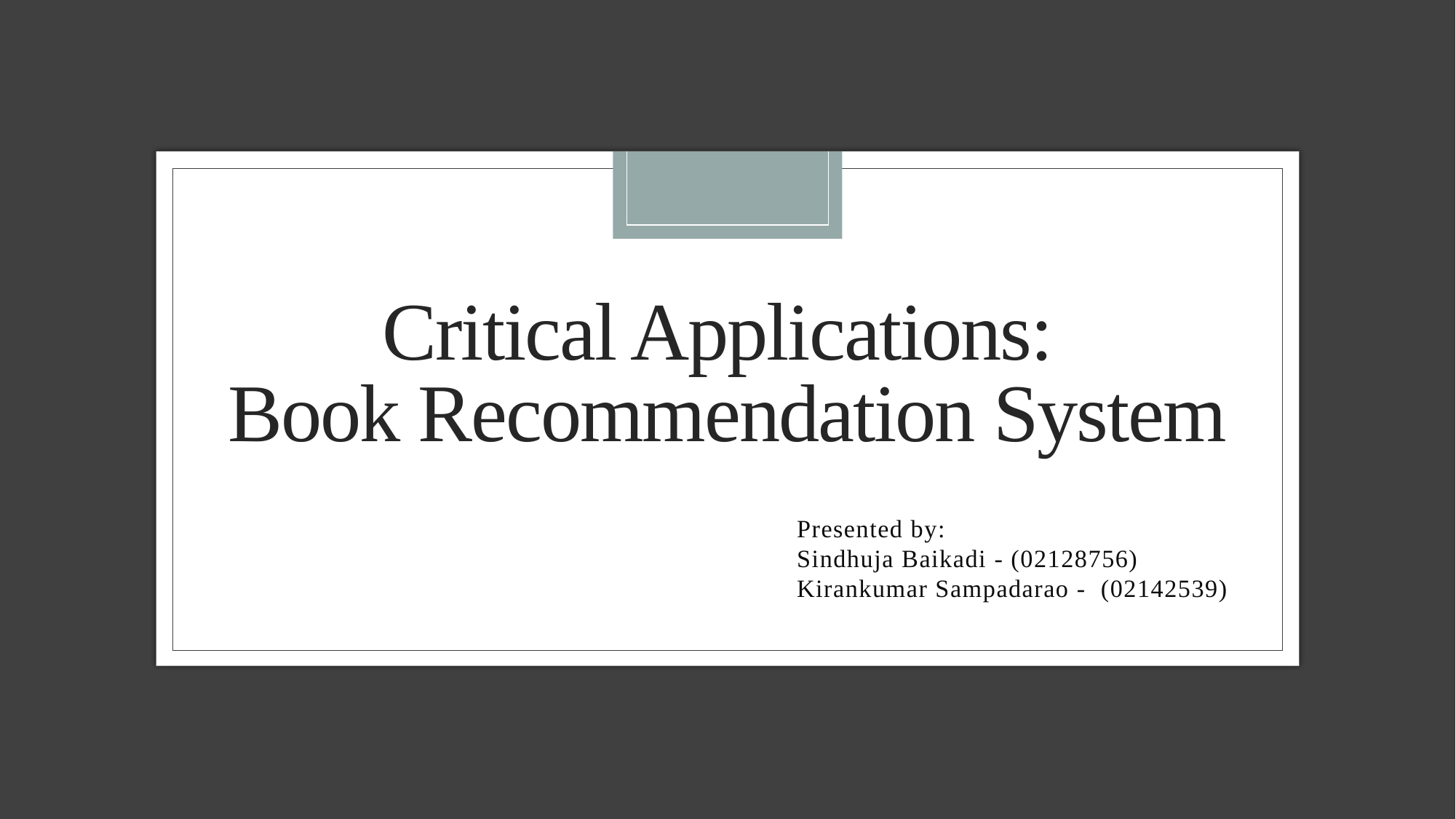

# Critical Applications: Book Recommendation System
Presented by:
Sindhuja Baikadi - (02128756)
Kirankumar Sampadarao -  (02142539)